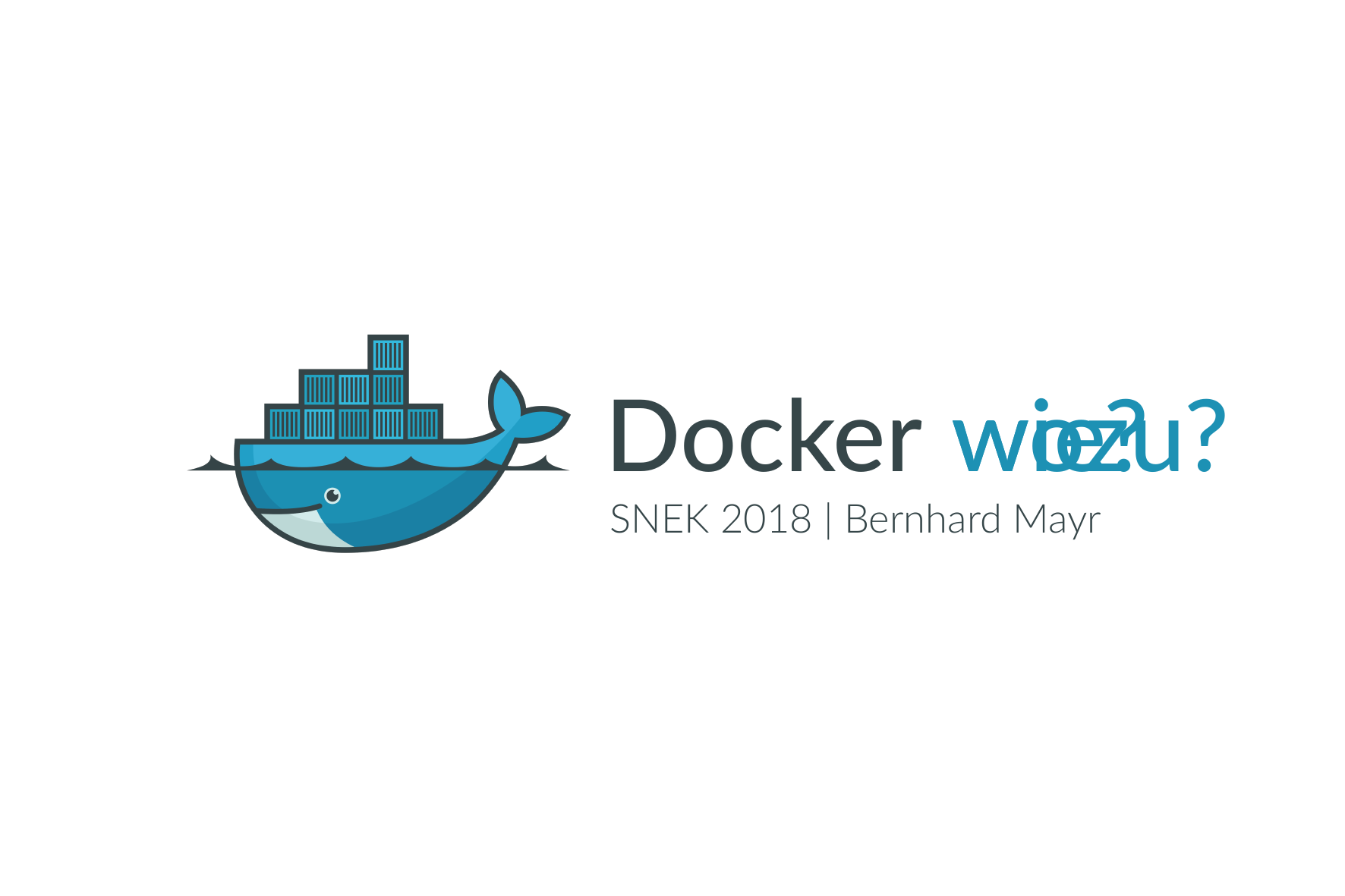

wie?
wozu?
# Docker
SNEK 2018 | Bernhard Mayr